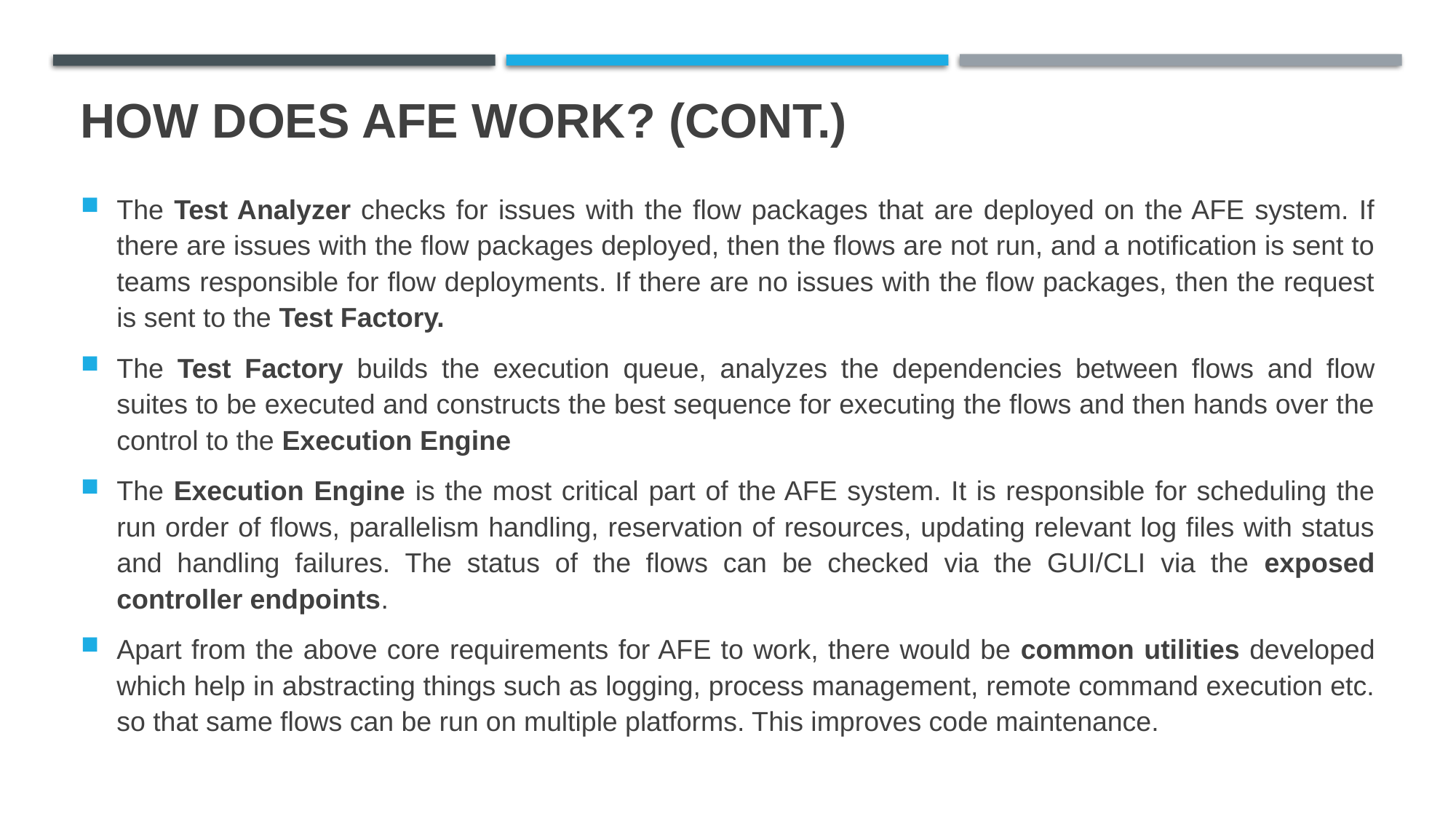

# How Does AFE Work? (Cont.)
The Test Analyzer checks for issues with the flow packages that are deployed on the AFE system. If there are issues with the flow packages deployed, then the flows are not run, and a notification is sent to teams responsible for flow deployments. If there are no issues with the flow packages, then the request is sent to the Test Factory.
The Test Factory builds the execution queue, analyzes the dependencies between flows and flow suites to be executed and constructs the best sequence for executing the flows and then hands over the control to the Execution Engine
The Execution Engine is the most critical part of the AFE system. It is responsible for scheduling the run order of flows, parallelism handling, reservation of resources, updating relevant log files with status and handling failures. The status of the flows can be checked via the GUI/CLI via the exposed controller endpoints.
Apart from the above core requirements for AFE to work, there would be common utilities developed which help in abstracting things such as logging, process management, remote command execution etc. so that same flows can be run on multiple platforms. This improves code maintenance.